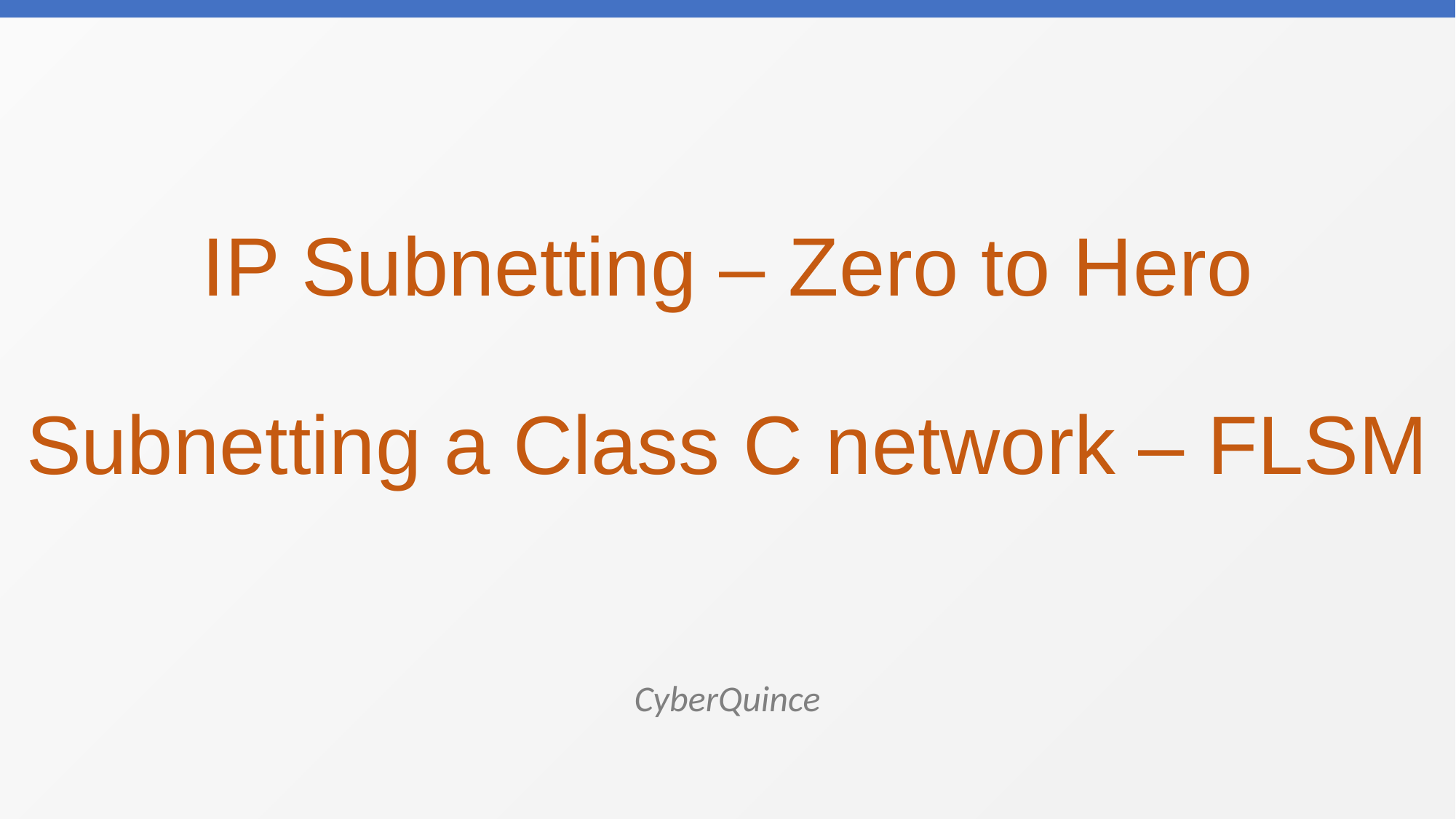

# IP Subnetting – Zero to Hero Subnetting a Class C network – FLSM

CyberQuince